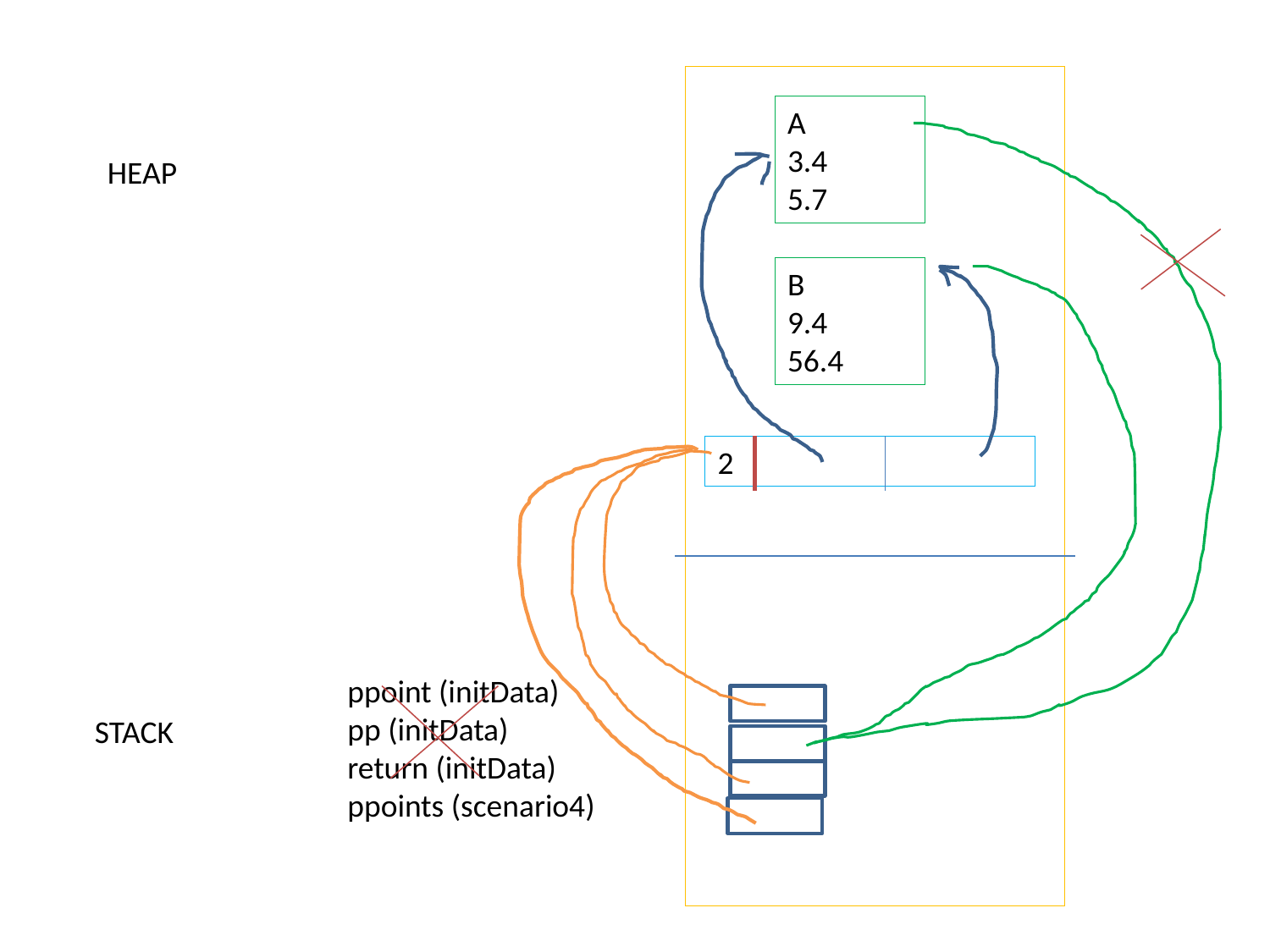

A
3.4
5.7

HEAP

B
9.4
56.4

ppoint (initData)
pp (initData)
return (initData)
ppoints (scenario4)
2

STACK